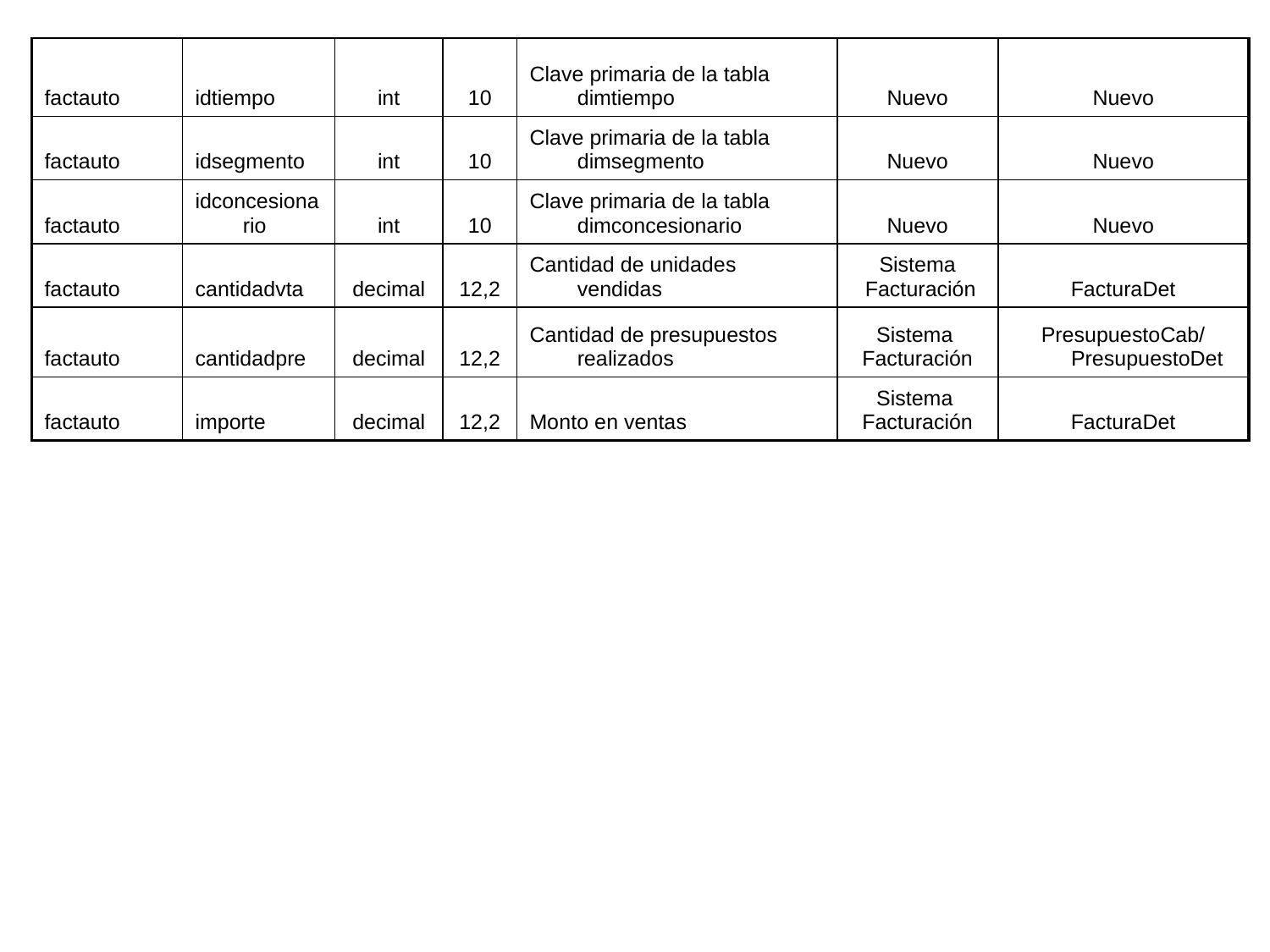

| factauto | idtiempo | int | 10 | Clave primaria de la tabla dimtiempo | Nuevo | Nuevo |
| --- | --- | --- | --- | --- | --- | --- |
| factauto | idsegmento | int | 10 | Clave primaria de la tabla dimsegmento | Nuevo | Nuevo |
| factauto | idconcesionario | int | 10 | Clave primaria de la tabla dimconcesionario | Nuevo | Nuevo |
| factauto | cantidadvta | decimal | 12,2 | Cantidad de unidades vendidas | Sistema Facturación | FacturaDet |
| factauto | cantidadpre | decimal | 12,2 | Cantidad de presupuestos realizados | Sistema Facturación | PresupuestoCab/PresupuestoDet |
| factauto | importe | decimal | 12,2 | Monto en ventas | Sistema Facturación | FacturaDet |